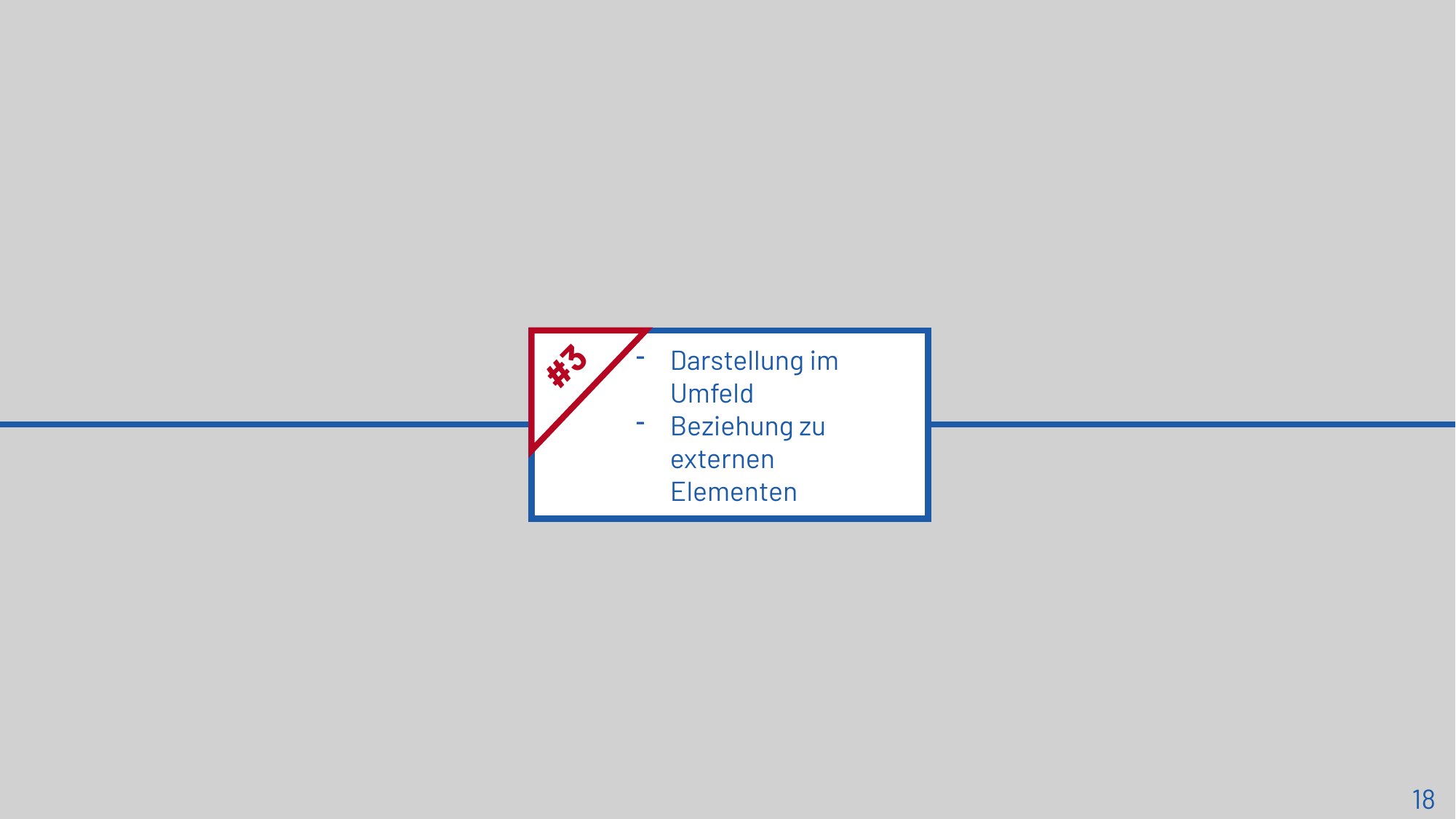

Technische
Plattformen
Frameworks / Richtlinien

#2

Externe Faktoren
Einschränkungen
Erwartungen und Herausforderungen einschätzen

#3

Darstellung im Umfeld
Beziehung zu externen Elementen
Organisatorische & Politische
Ressourcen (Zeit, Budget etc.)
Projektmanagement
Konventionen
Coding Standards
Architekturprinzipien
18